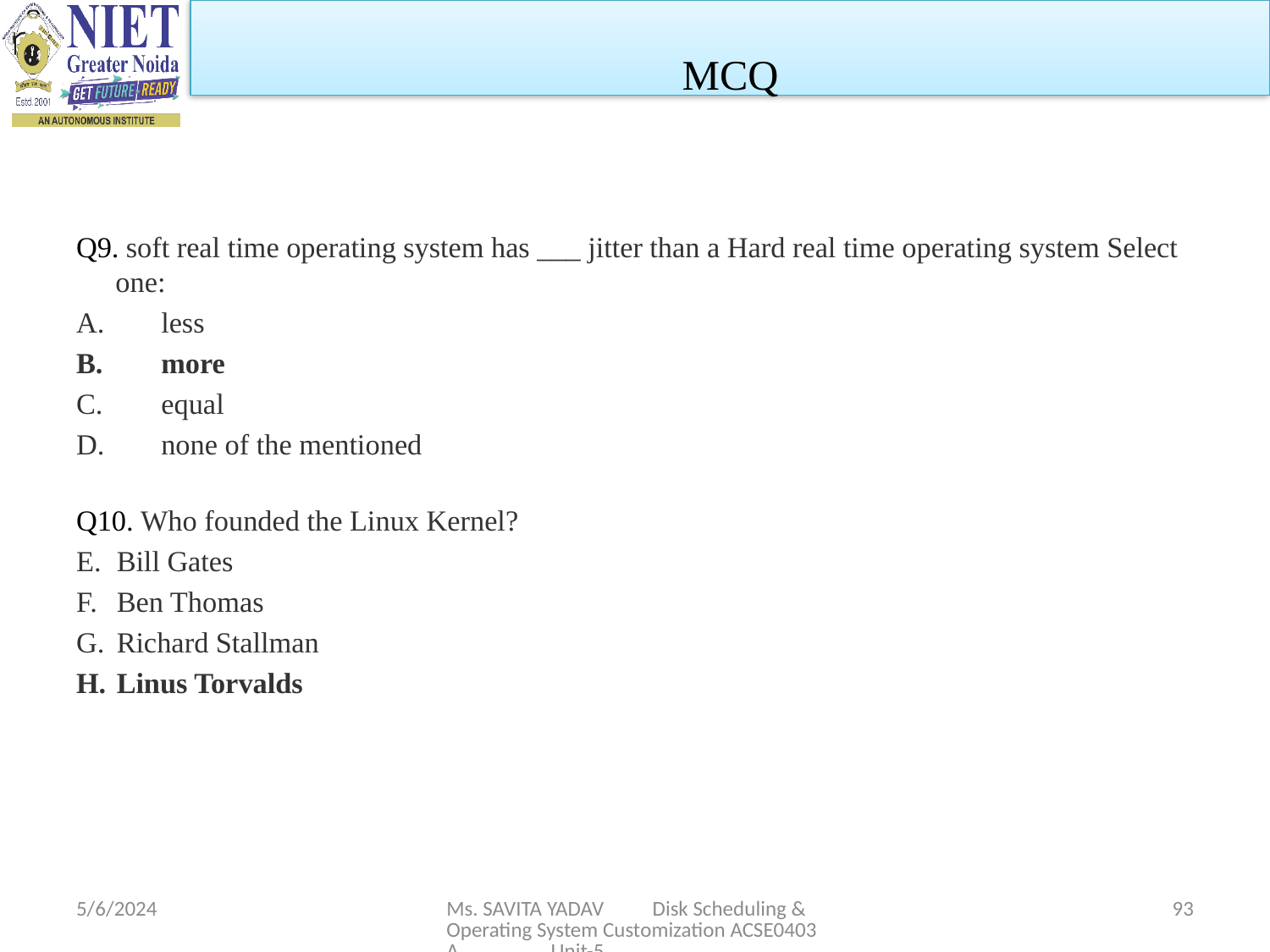

MCQ
Q9. soft real time operating system has ___ jitter than a Hard real time operating system Select one:
less
more
equal
none of the mentioned
Q10. Who founded the Linux Kernel?
  Bill Gates
  Ben Thomas
  Richard Stallman
  Linus Torvalds

5/6/2024
Ms. SAVITA YADAV          Disk Scheduling & Operating System Customization ACSE0403A                   Unit-5
93